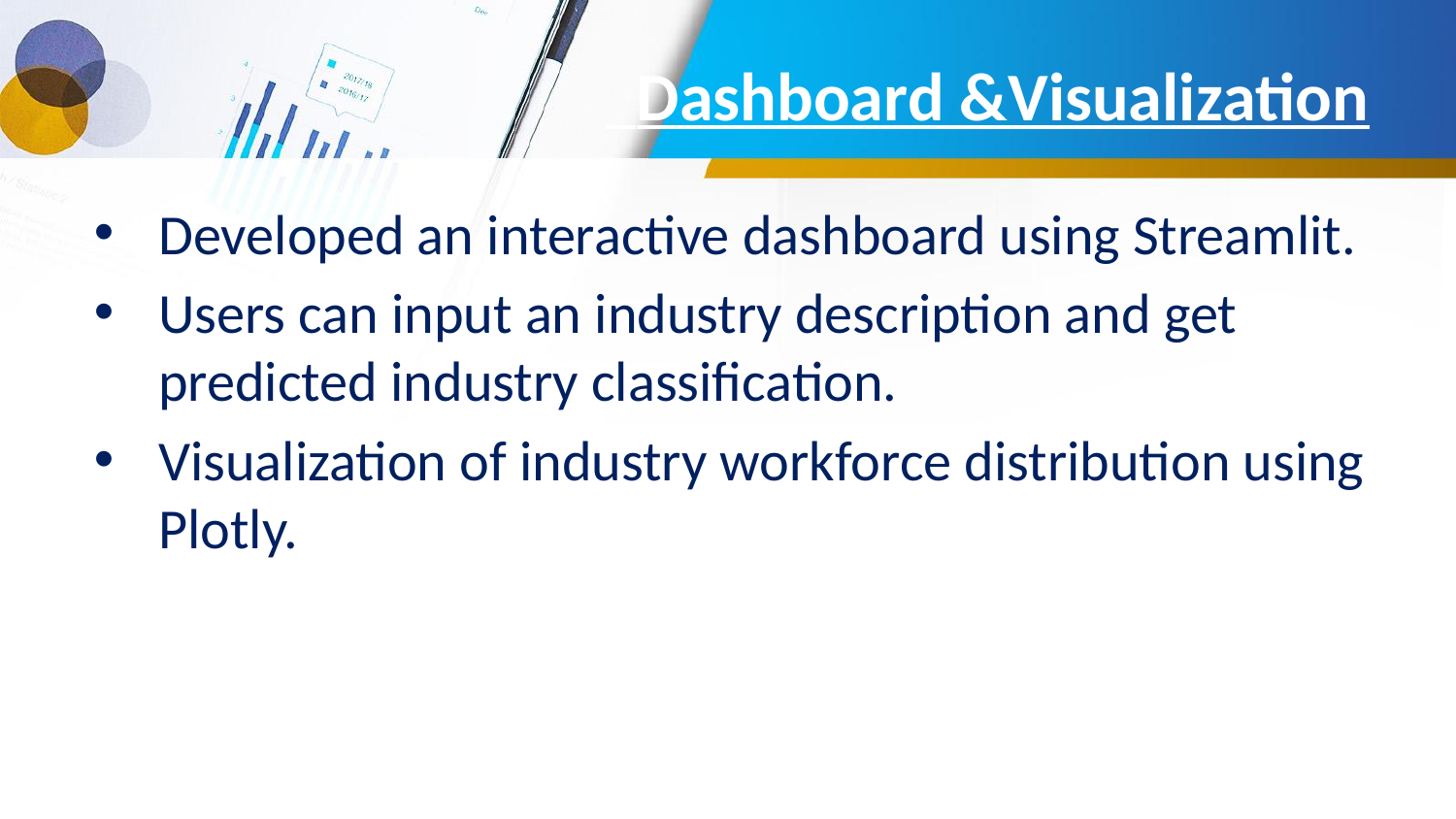

# Dashboard &Visualization
Developed an interactive dashboard using Streamlit.
Users can input an industry description and get predicted industry classification.
Visualization of industry workforce distribution using Plotly.